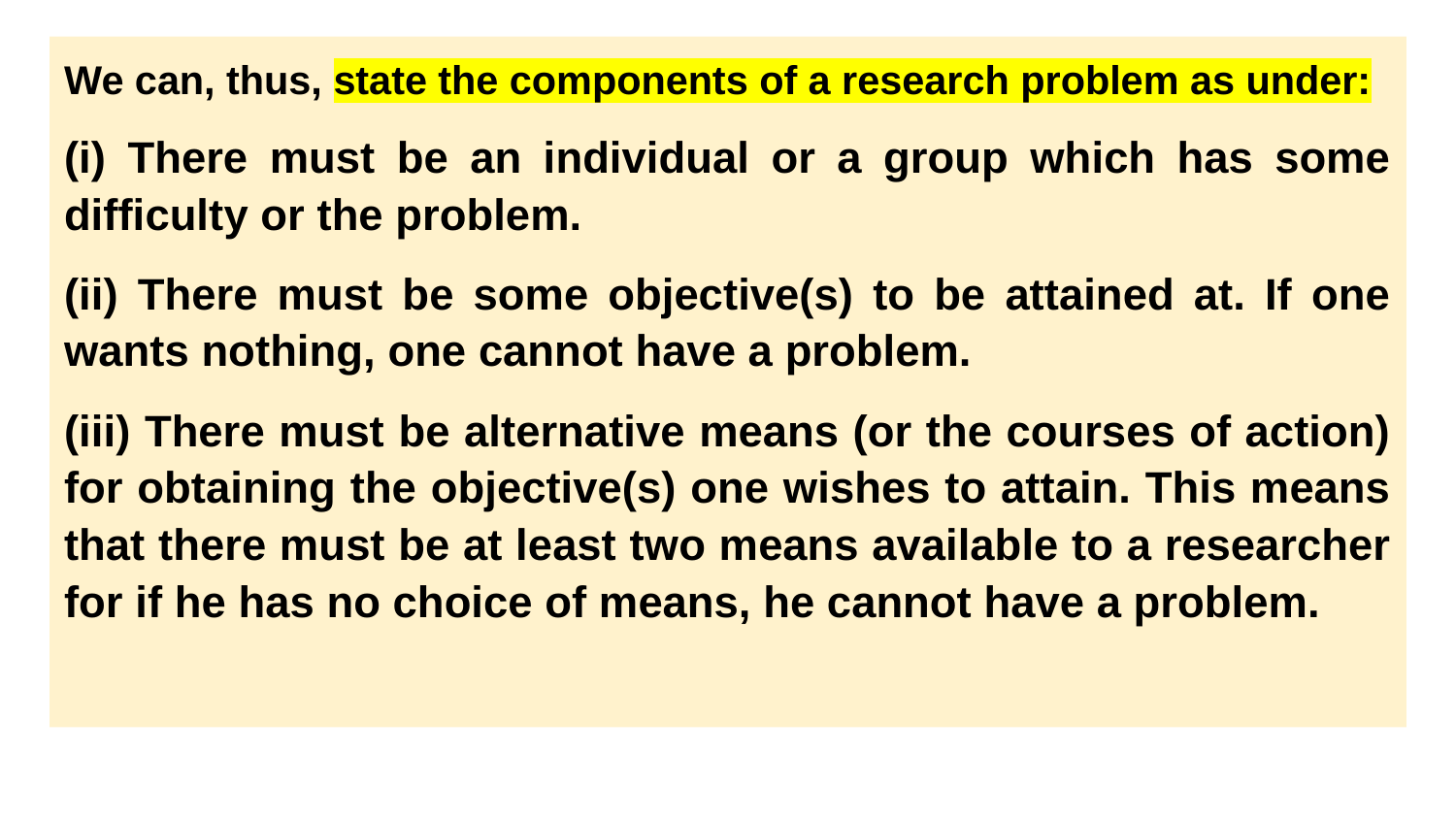

We can, thus, state the components of a research problem as under:
(i) There must be an individual or a group which has some difficulty or the problem.
(ii) There must be some objective(s) to be attained at. If one wants nothing, one cannot have a problem.
(iii) There must be alternative means (or the courses of action) for obtaining the objective(s) one wishes to attain. This means that there must be at least two means available to a researcher for if he has no choice of means, he cannot have a problem.